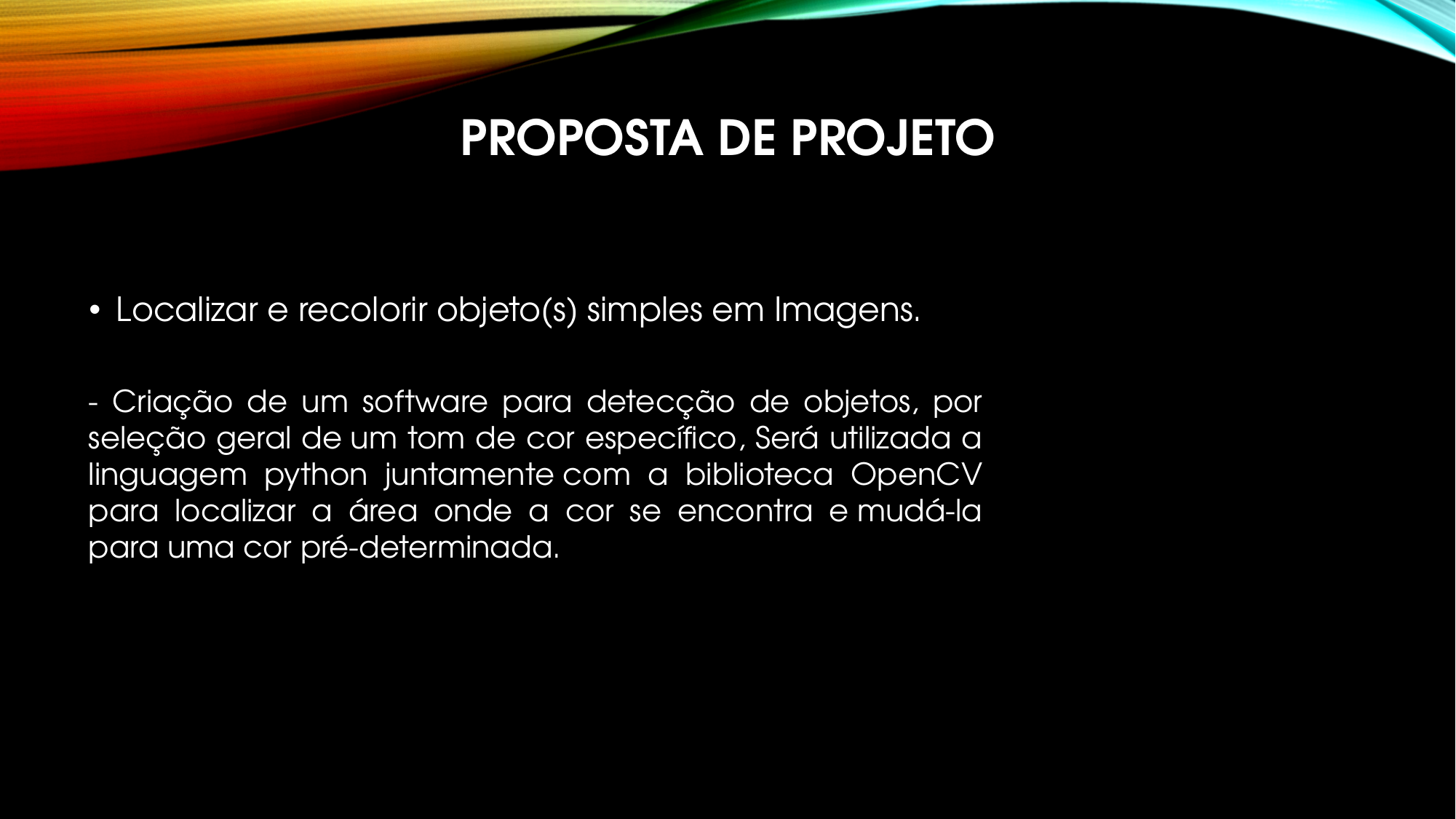

# Proposta de projeto
Localizar e recolorir objeto(s) simples em Imagens.

- Criação de um software para detecção de objetos, por seleção geral de um tom de cor específico, Será utilizada a linguagem python juntamente com a biblioteca OpenCV para localizar a área onde a cor se encontra e mudá-la para uma cor pré-determinada.